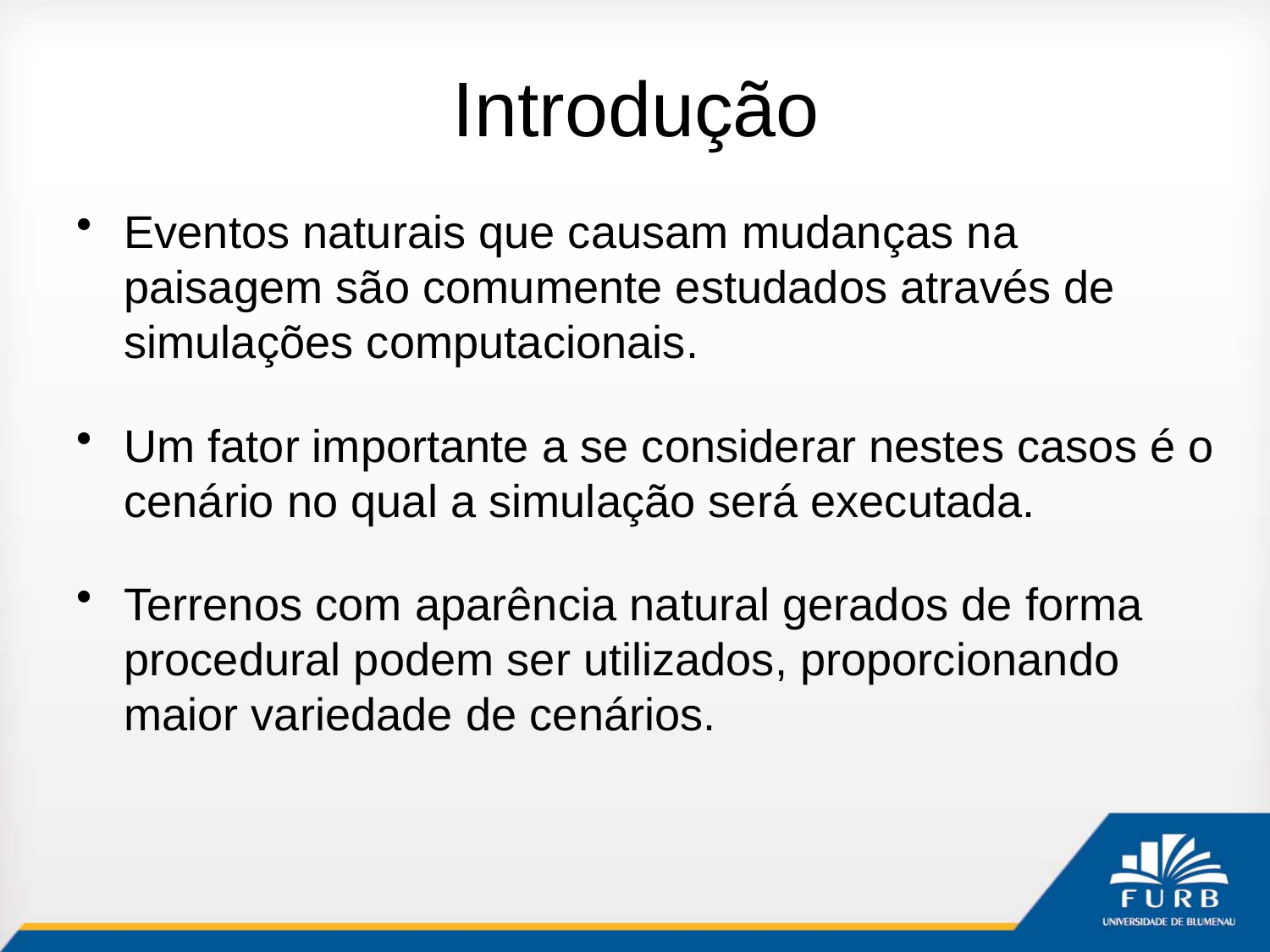

# Introdução
Eventos naturais que causam mudanças na paisagem são comumente estudados através de simulações computacionais.

Um fator importante a se considerar nestes casos é o cenário no qual a simulação será executada.

Terrenos com aparência natural gerados de forma procedural podem ser utilizados, proporcionando maior variedade de cenários.